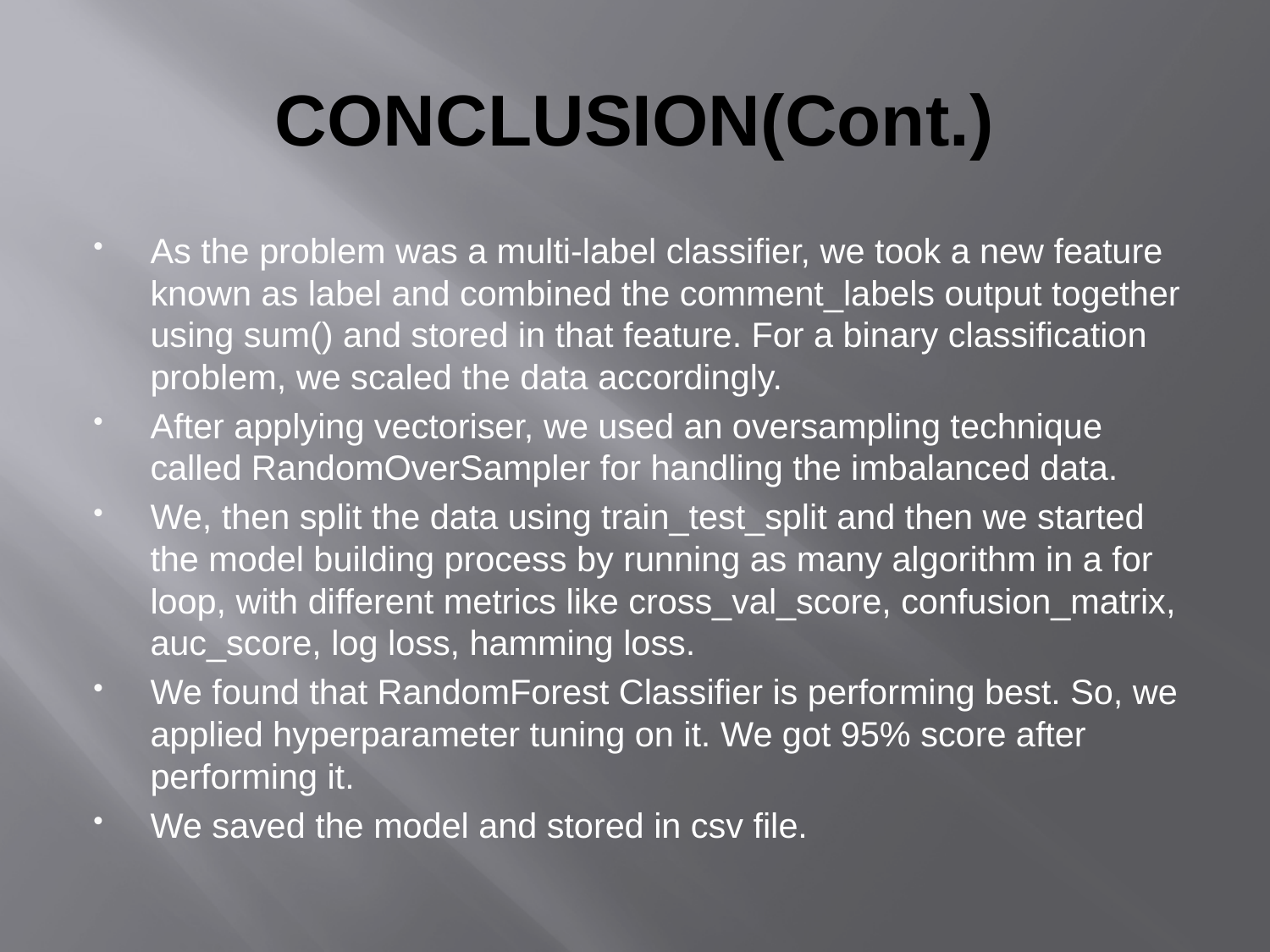

# CONCLUSION(Cont.)
As the problem was a multi-label classifier, we took a new feature known as label and combined the comment_labels output together using sum() and stored in that feature. For a binary classification problem, we scaled the data accordingly.
After applying vectoriser, we used an oversampling technique called RandomOverSampler for handling the imbalanced data.
We, then split the data using train_test_split and then we started the model building process by running as many algorithm in a for loop, with different metrics like cross_val_score, confusion_matrix, auc_score, log loss, hamming loss.
We found that RandomForest Classifier is performing best. So, we applied hyperparameter tuning on it. We got 95% score after performing it.
We saved the model and stored in csv file.